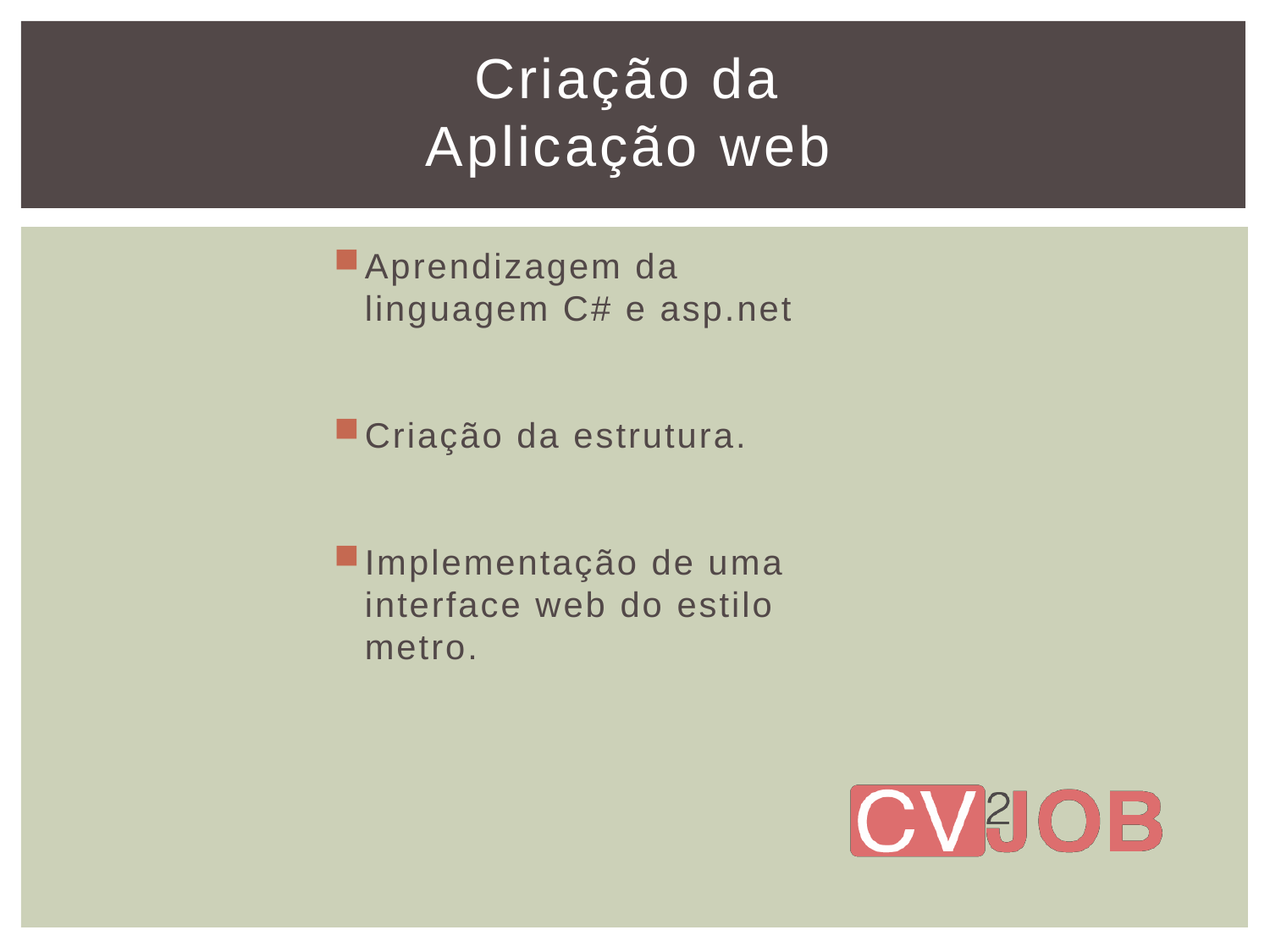

# Criação da Aplicação web
Aprendizagem da linguagem C# e asp.net

Criação da estrutura.

Implementação de uma interface web do estilo metro.